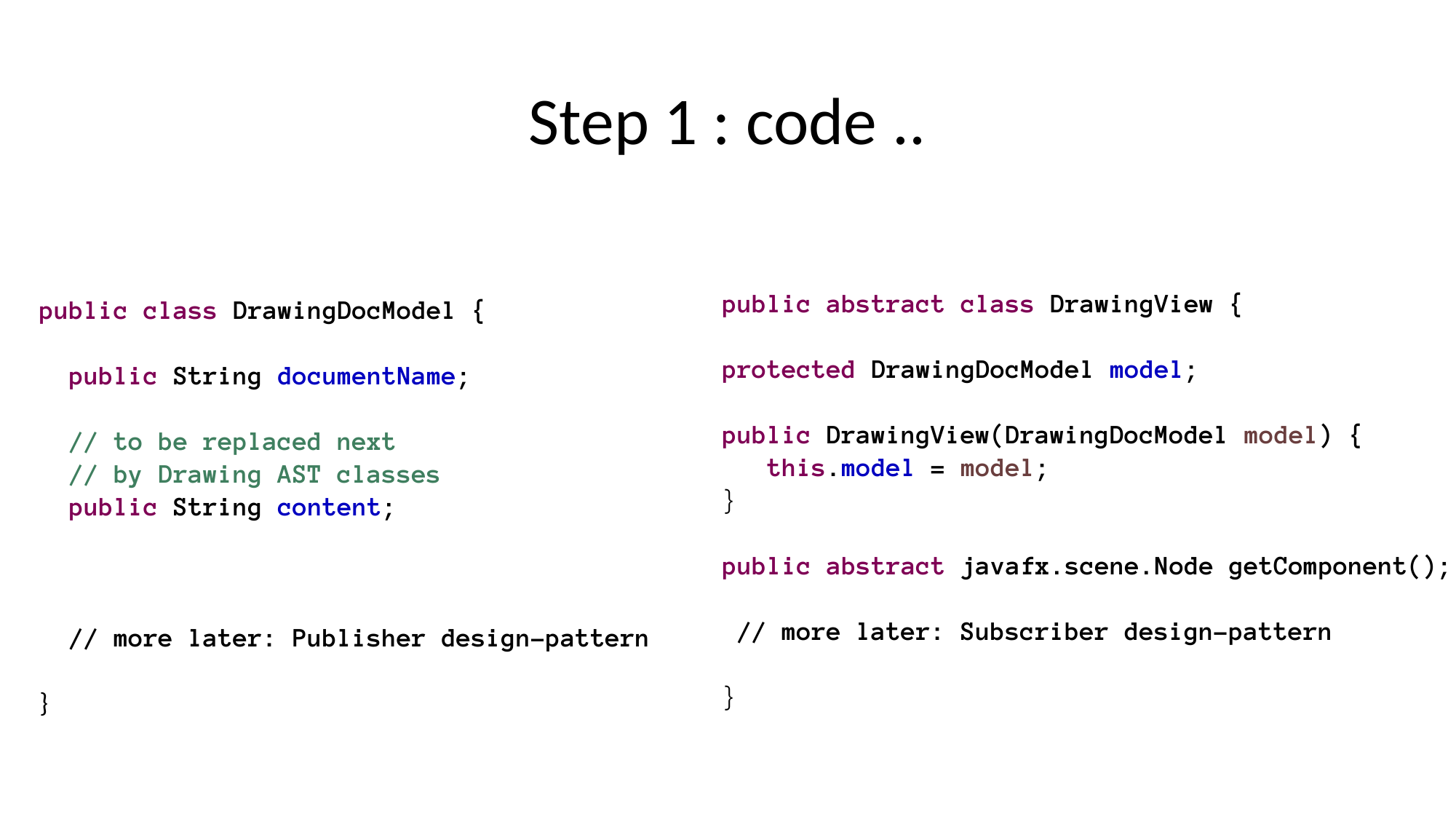

# Step 1 : code ..

public abstract class DrawingView {

protected DrawingDocModel model;

public DrawingView(DrawingDocModel model) {
   this.model = model;
}

public abstract javafx.scene.Node getComponent();

 // more later: Subscriber design-pattern

}

public class DrawingDocModel {

  public String documentName;

  // to be replaced next
  // by Drawing AST classes
  public String content;

  // more later: Publisher design-pattern

}